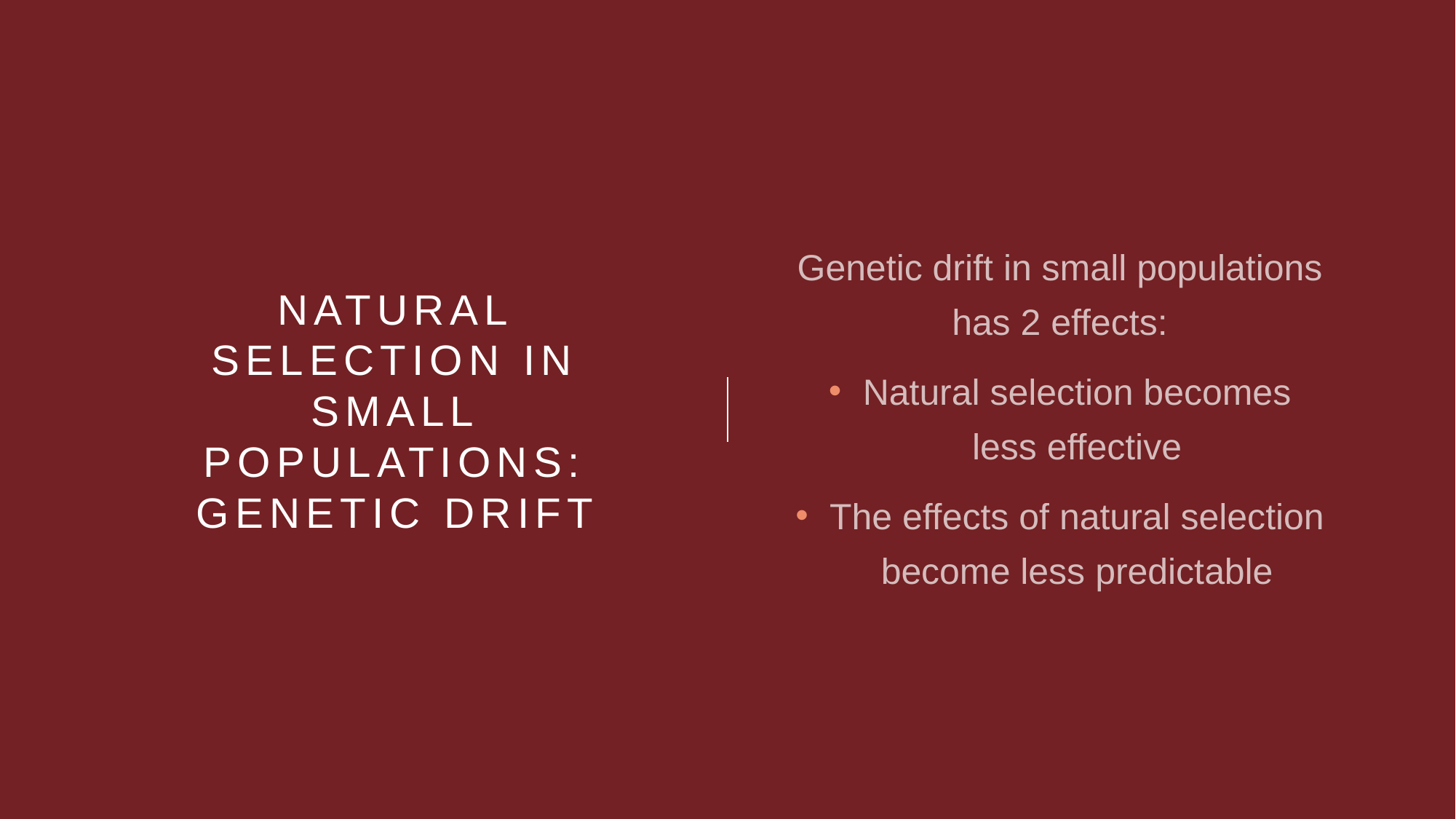

# Natural selection in small populations: genetic drift

Genetic drift in small populations has 2 effects:
Natural selection becomes less effective
The effects of natural selection become less predictable